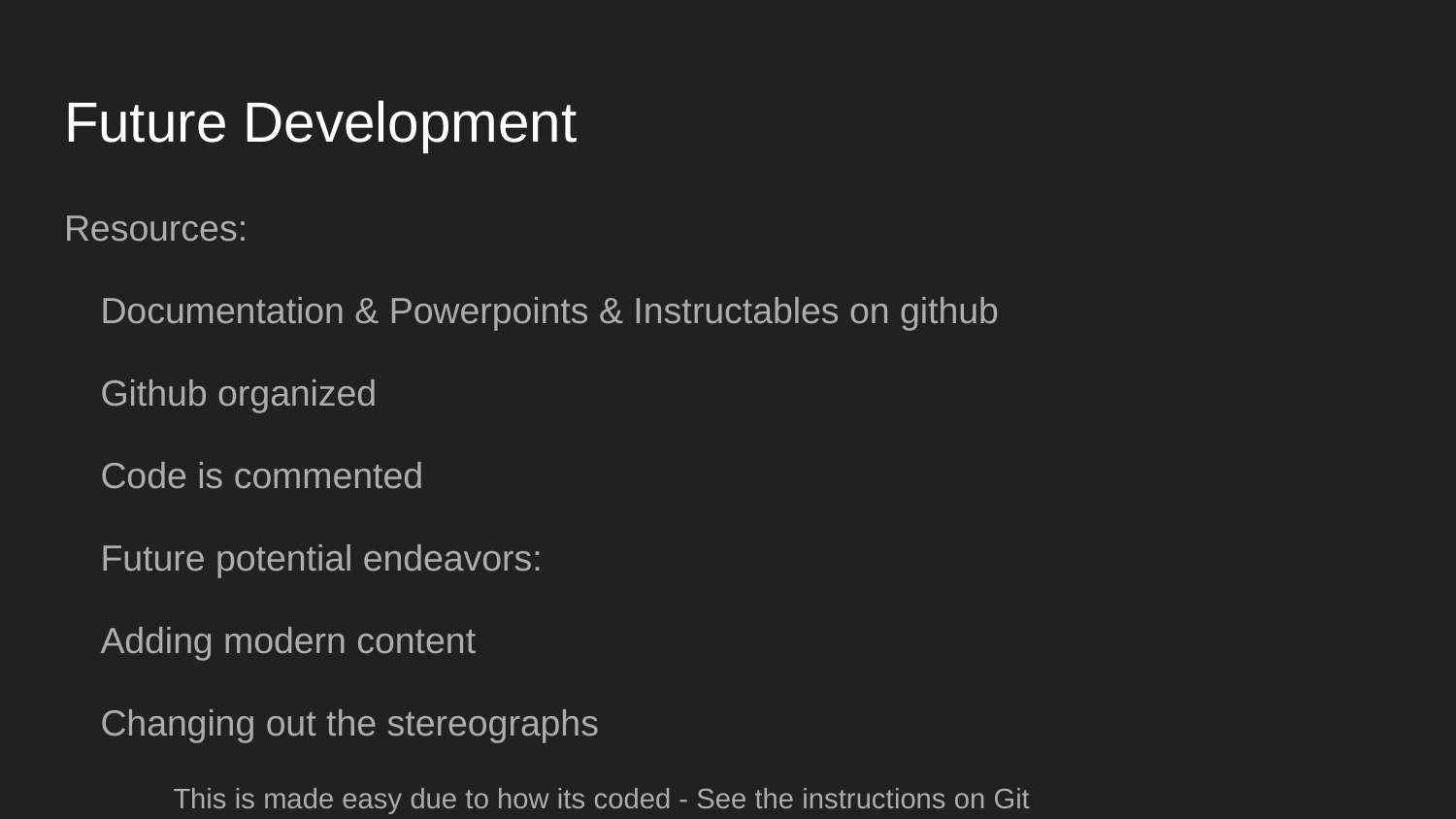

# Future Development
Resources:
Documentation & Powerpoints & Instructables on github
Github organized
Code is commented
Future potential endeavors:
Adding modern content
Changing out the stereographs
This is made easy due to how its coded - See the instructions on Git
Museum environment
... and More!